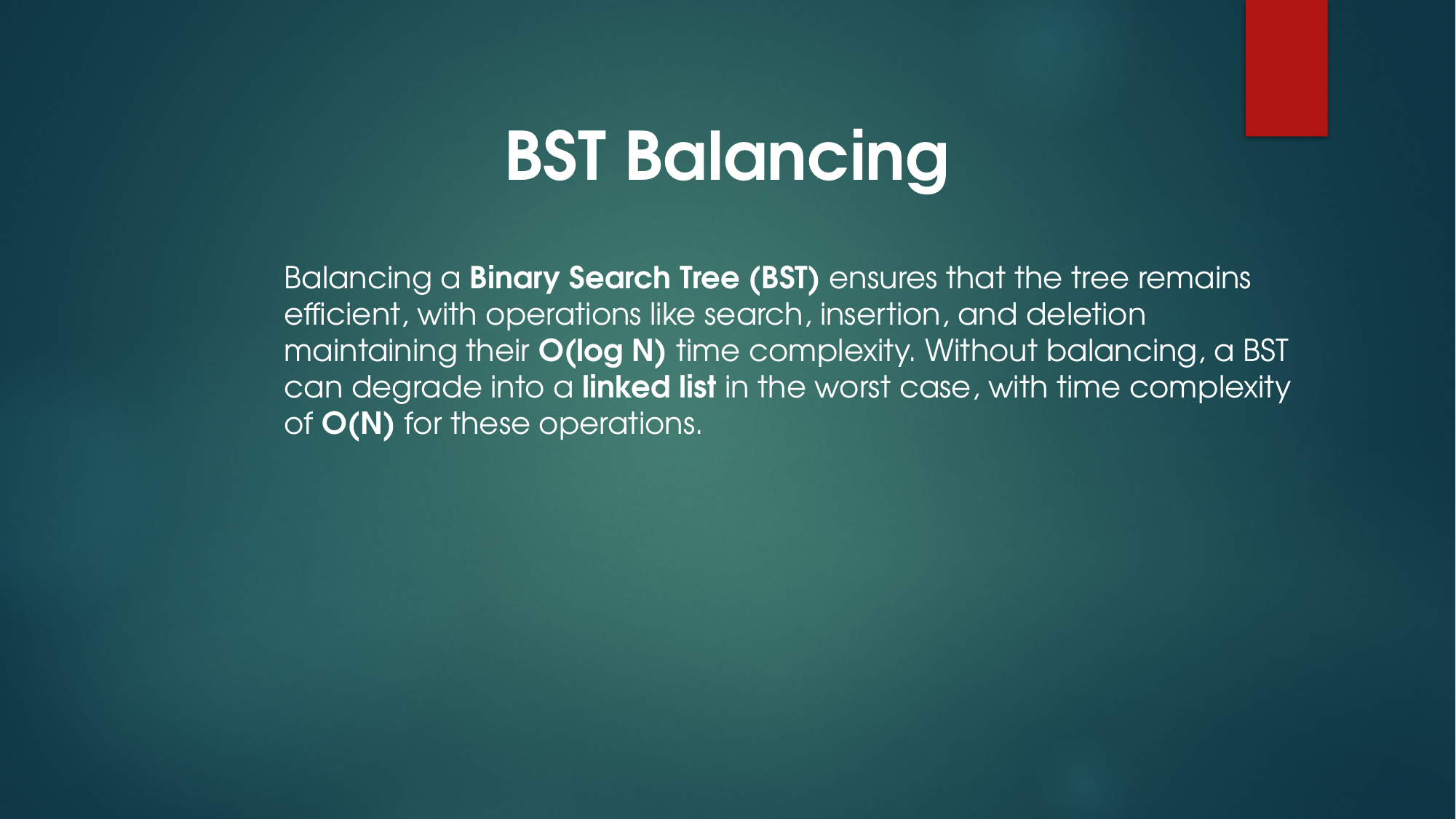

BST Balancing
Balancing a Binary Search Tree (BST) ensures that the tree remains efficient, with operations like search, insertion, and deletion maintaining their O(log N) time complexity. Without balancing, a BST can degrade into a linked list in the worst case, with time complexity of O(N) for these operations.